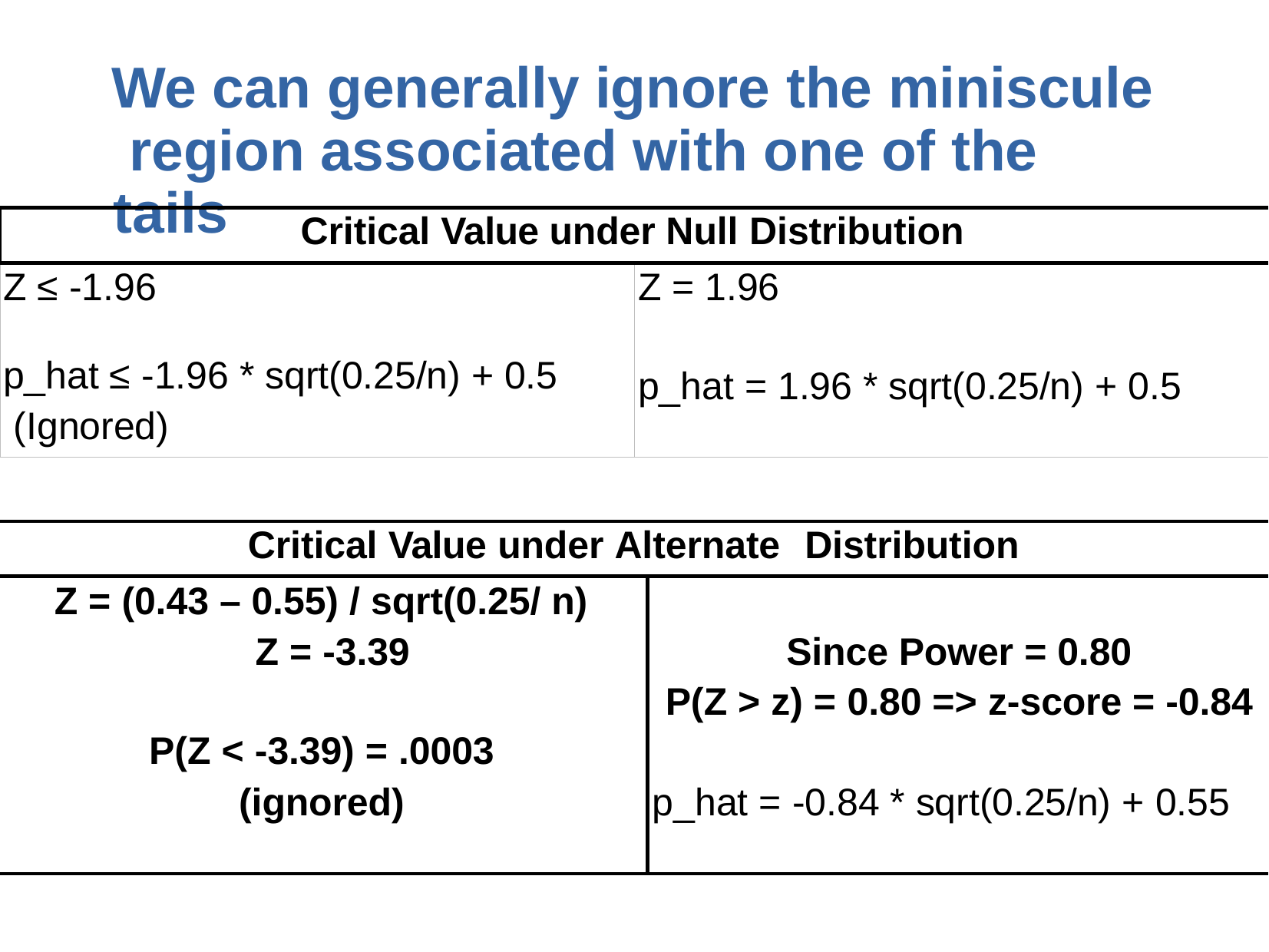

# We can generally ignore the miniscule  region associated with one of the tails
Critical Value under Null Distribution

Z ≤ -1.96
Z = 1.96

p_hat ≤ -1.96 * sqrt(0.25/n) + 0.5  (Ignored)
p_hat = 1.96 * sqrt(0.25/n) + 0.5

Critical Value under Alternate	Distribution

Z = (0.43 – 0.55) / sqrt(0.25/ n)  Z = -3.39

Since Power = 0.80
P(Z > z) = 0.80 => z-score = -0.84
P(Z < -3.39) = .0003
(ignored)
p_hat = -0.84 * sqrt(0.25/n) + 0.55